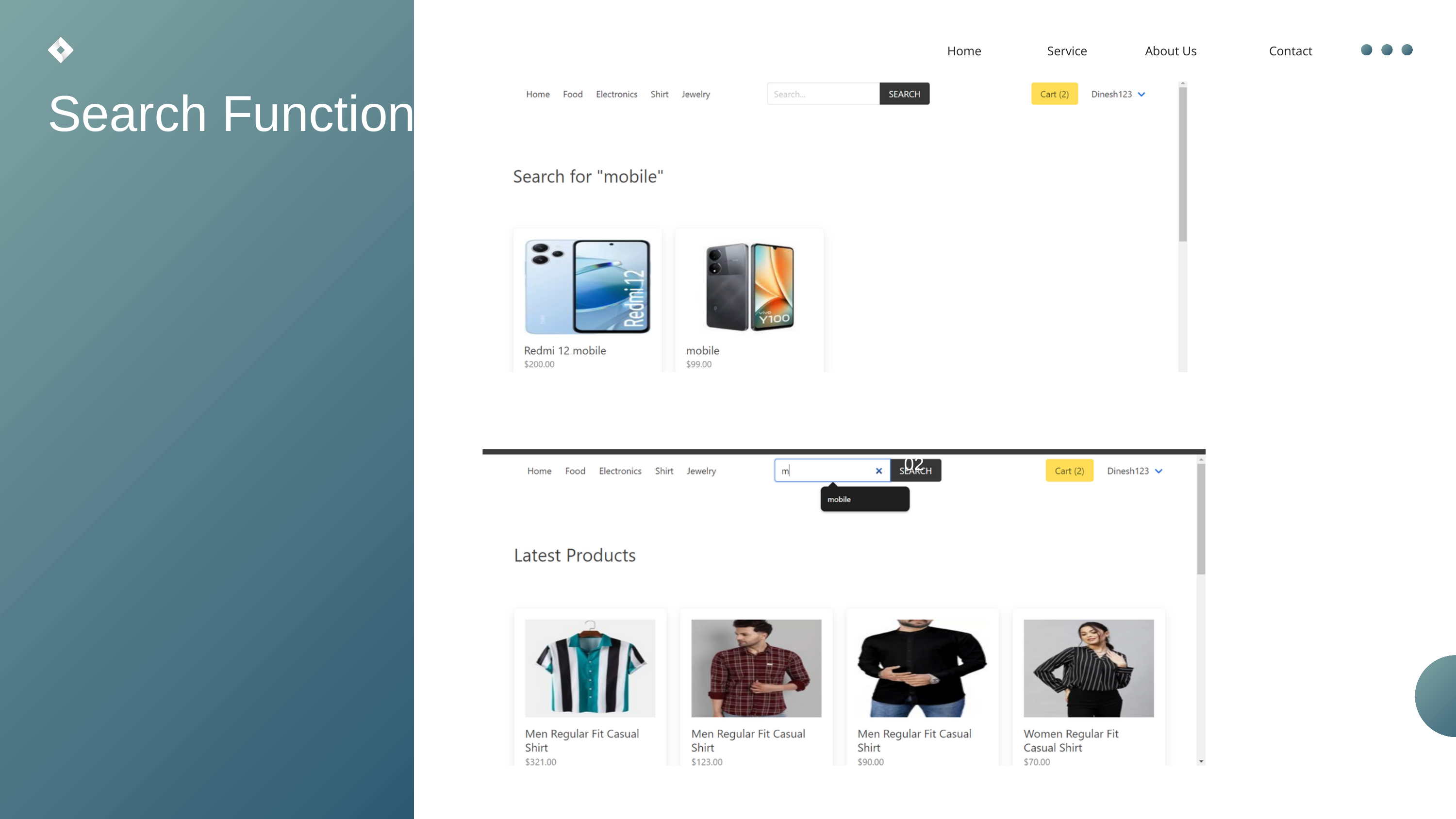

Home
Service
About Us
Contact

Search Functionality
01
02

03